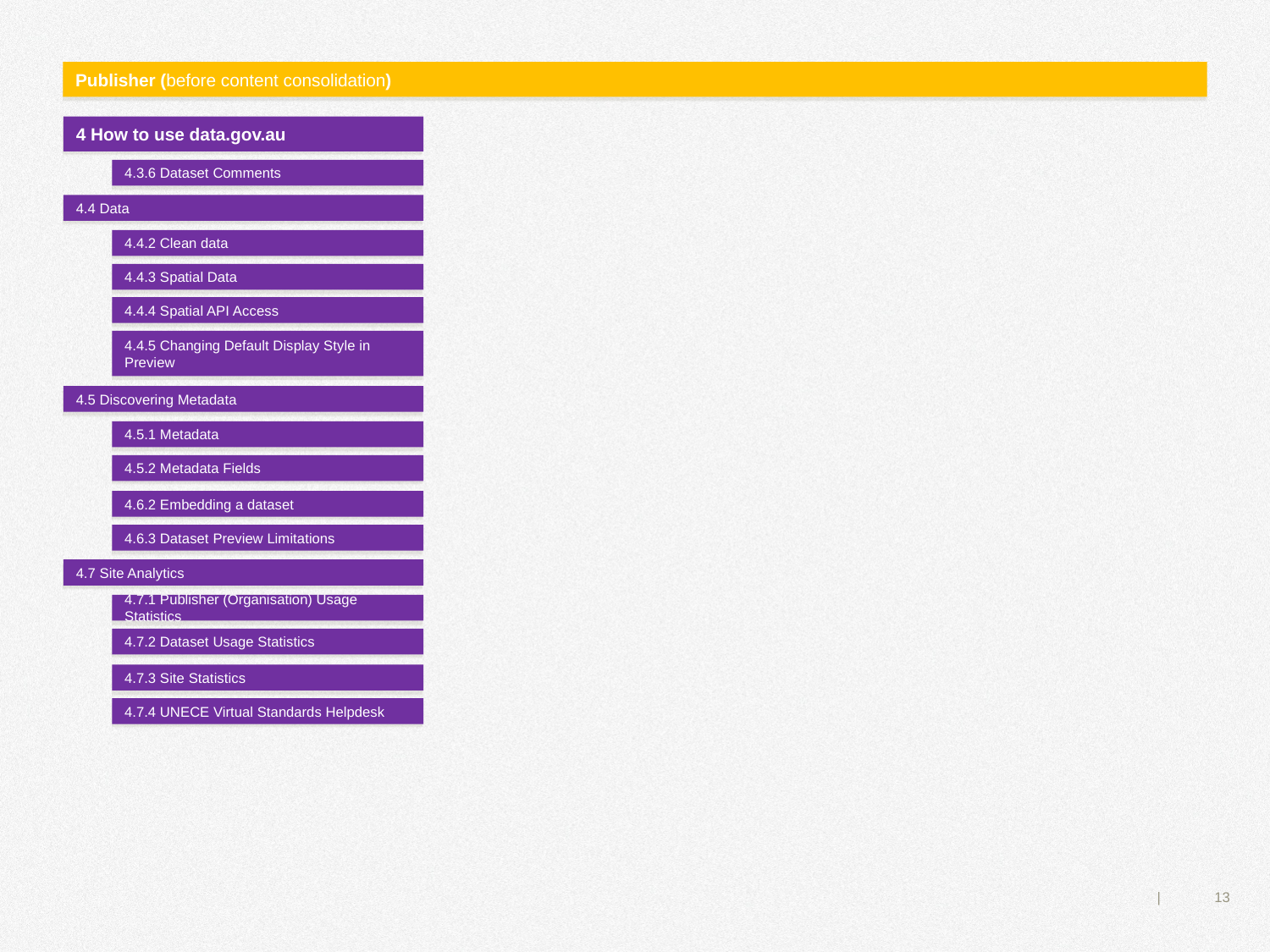

Publisher (before content consolidation)
4 How to use data.gov.au
4.3.6 Dataset Comments
4.4 Data
4.4.2 Clean data
4.4.3 Spatial Data
4.4.4 Spatial API Access
4.4.5 Changing Default Display Style in Preview
4.5 Discovering Metadata
4.5.1 Metadata
4.5.2 Metadata Fields
4.6.2 Embedding a dataset
4.6.3 Dataset Preview Limitations
4.7 Site Analytics
4.7.1 Publisher (Organisation) Usage Statistics
4.7.2 Dataset Usage Statistics
4.7.3 Site Statistics
4.7.4 UNECE Virtual Standards Helpdesk